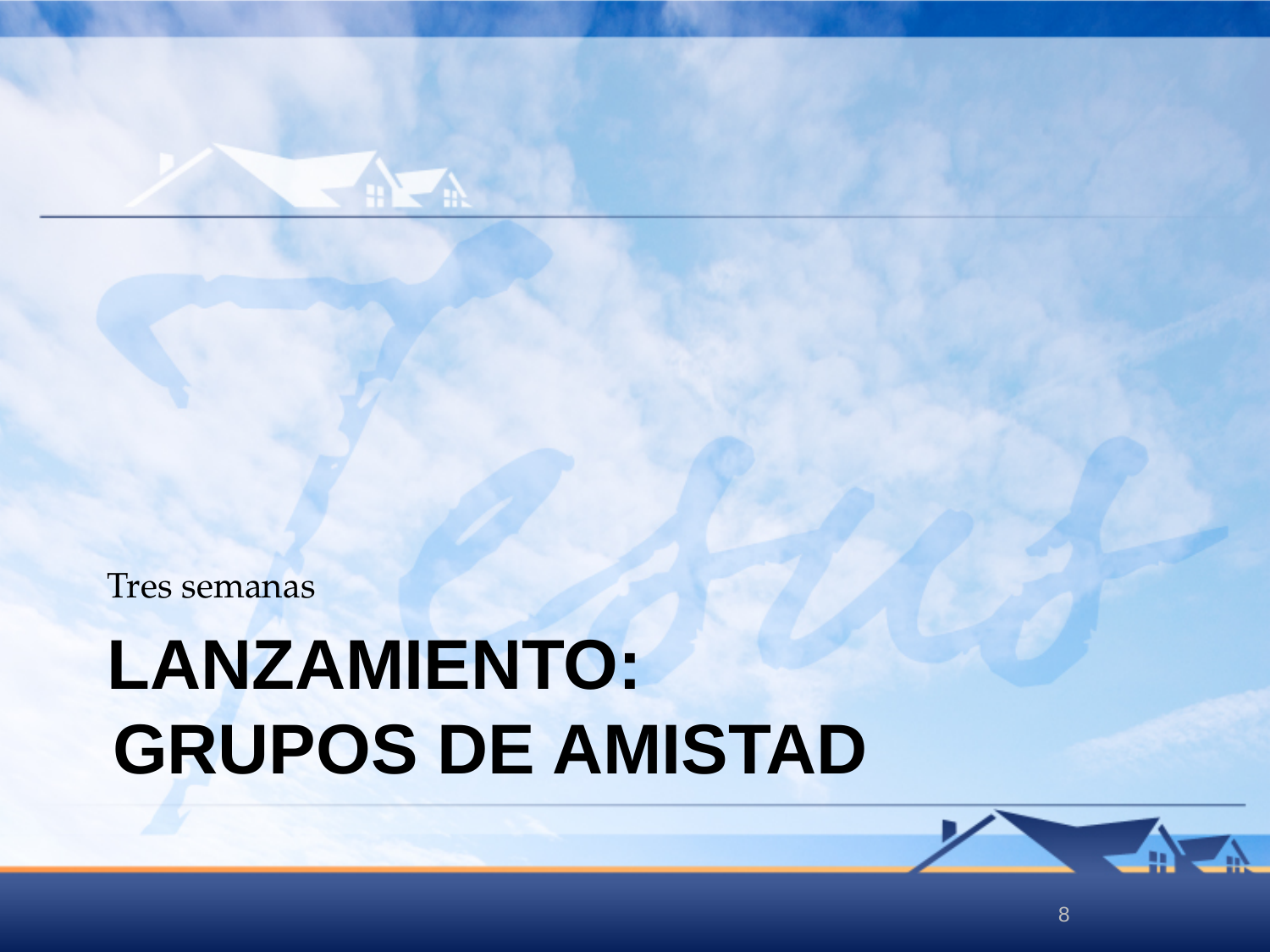

Tres semanas
# Lanzamiento: grupos de amistad
8